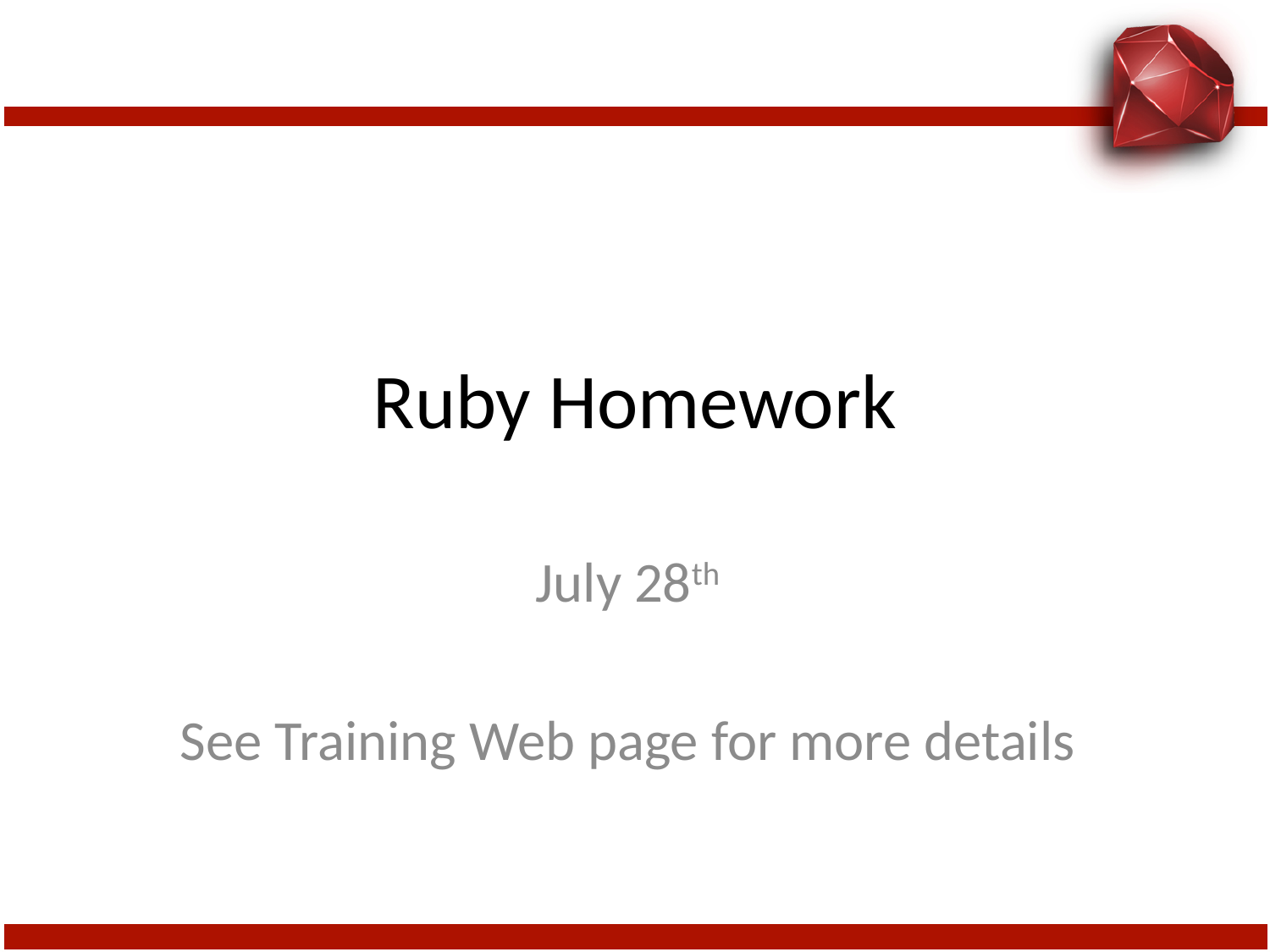

# Ruby Homework
July 28th

See Training Web page for more details